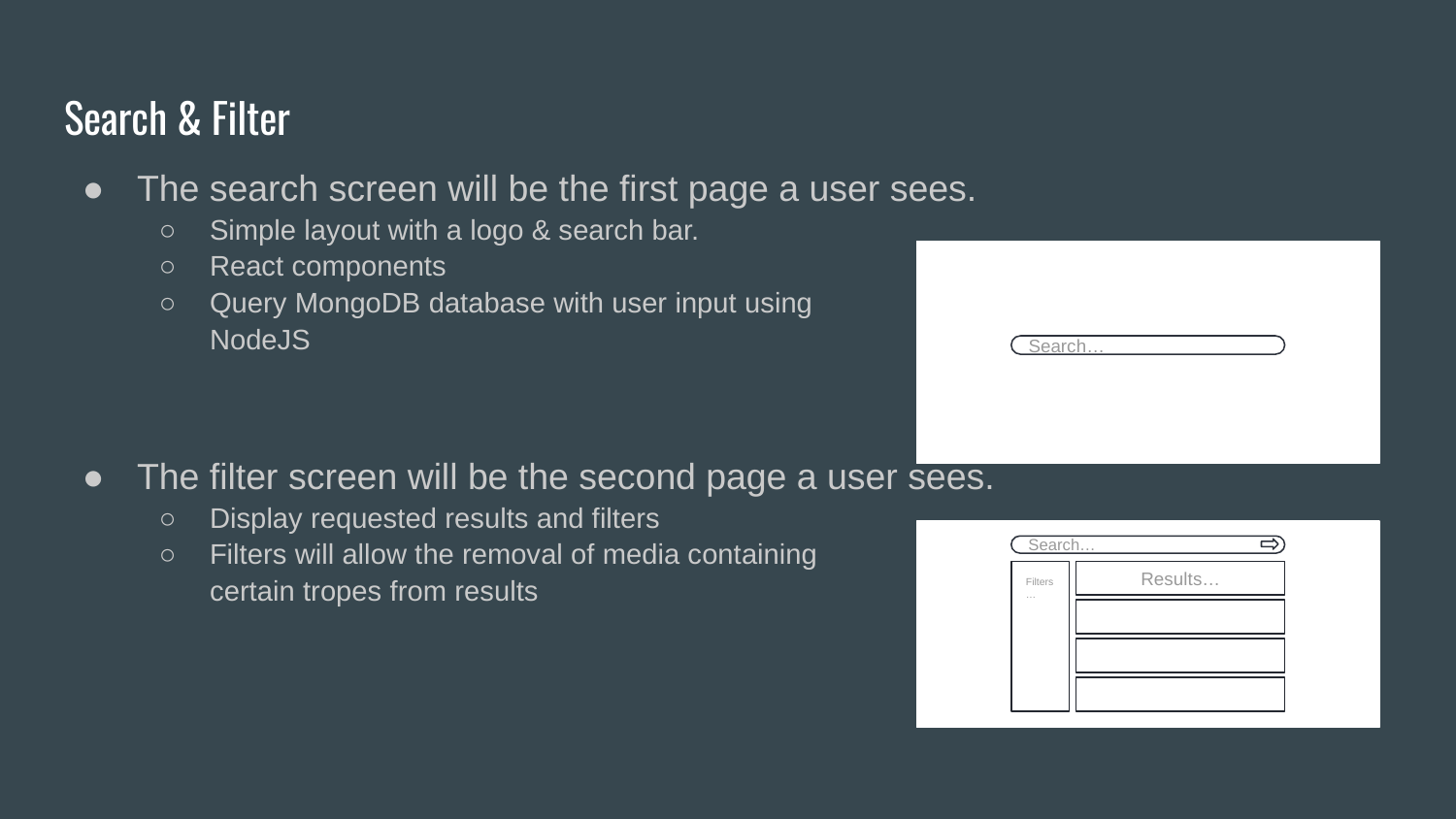

# Search & Filter
The search screen will be the first page a user sees.
Simple layout with a logo & search bar.
React components
Query MongoDB database with user input using
NodeJS

The filter screen will be the second page a user sees.
Display requested results and filters
Filters will allow the removal of media containing
certain tropes from results

Search…

Search…

Filters…
Results…